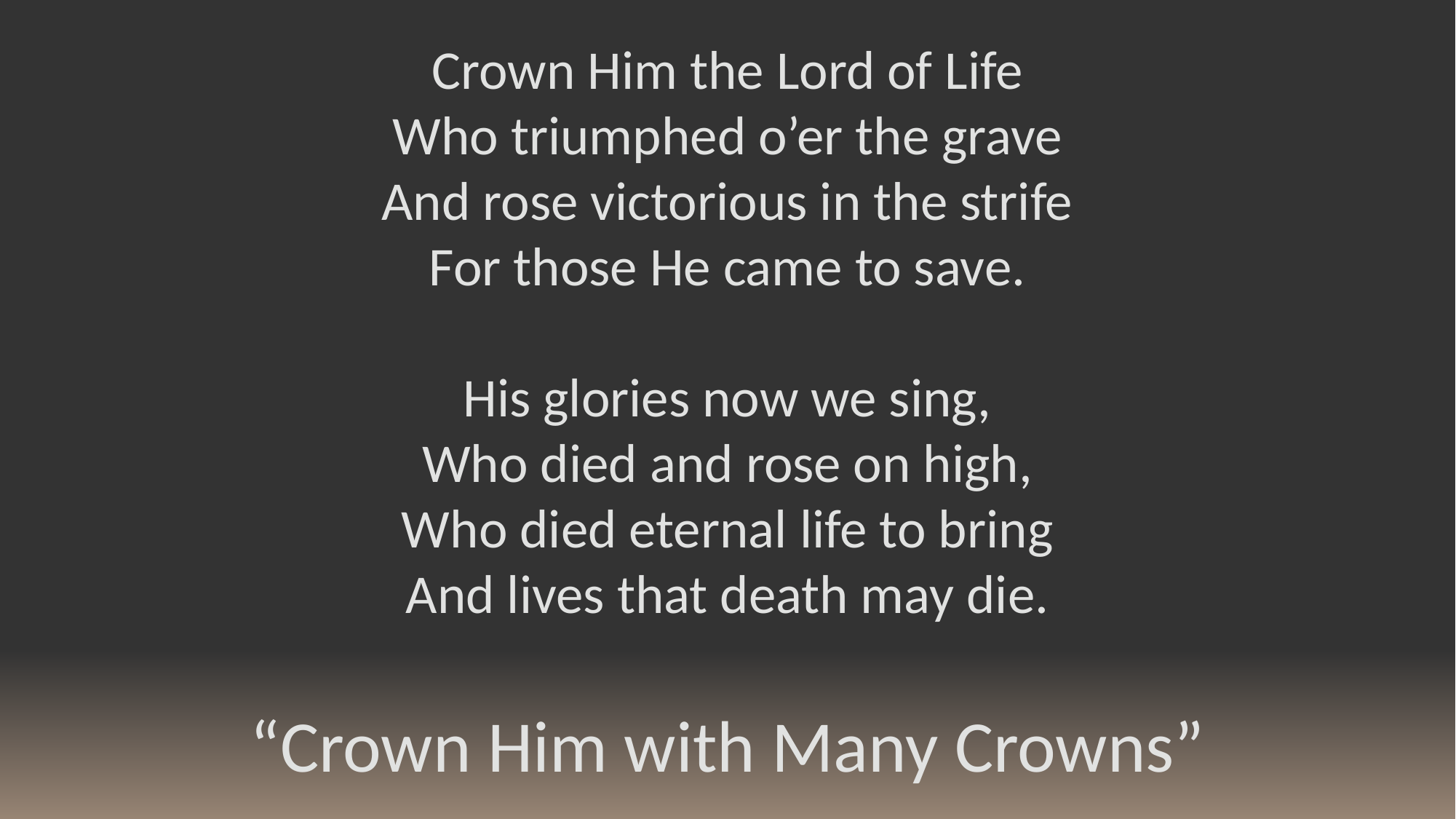

Crown Him the Lord of Life
Who triumphed o’er the grave
And rose victorious in the strife
For those He came to save.

His glories now we sing,
Who died and rose on high,
Who died eternal life to bring
And lives that death may die.

“Crown Him with Many Crowns”